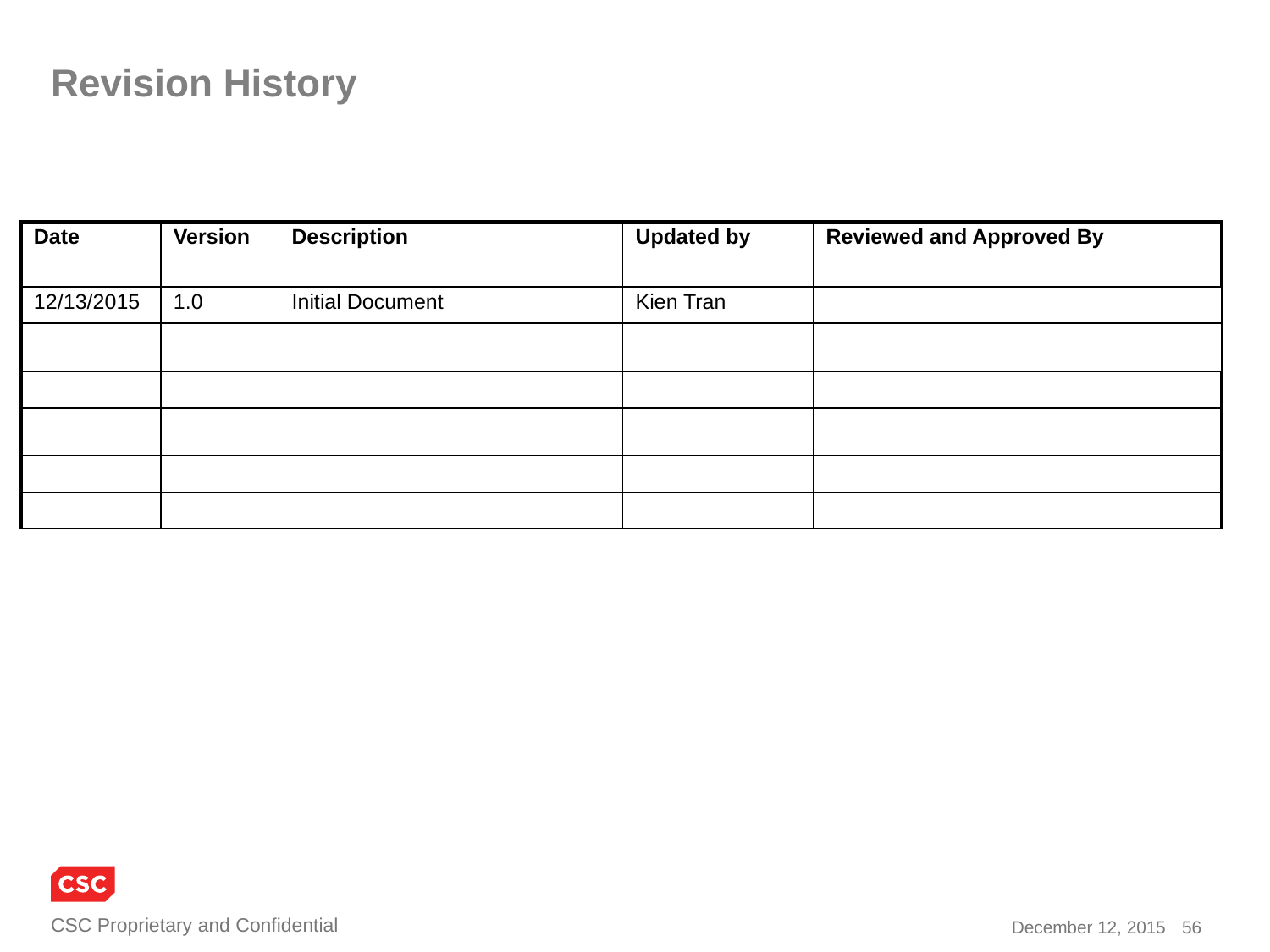

# Revision History
| Date | Version | Description | Updated by | Reviewed and Approved By |
| --- | --- | --- | --- | --- |
| 12/13/2015 | 1.0 | Initial Document | Kien Tran |  |
|  |  |  |  |  |
|  |  |  |  |  |
|  |  |  |  |  |
|  |  |  |  |  |
|  |  |  |  |  |